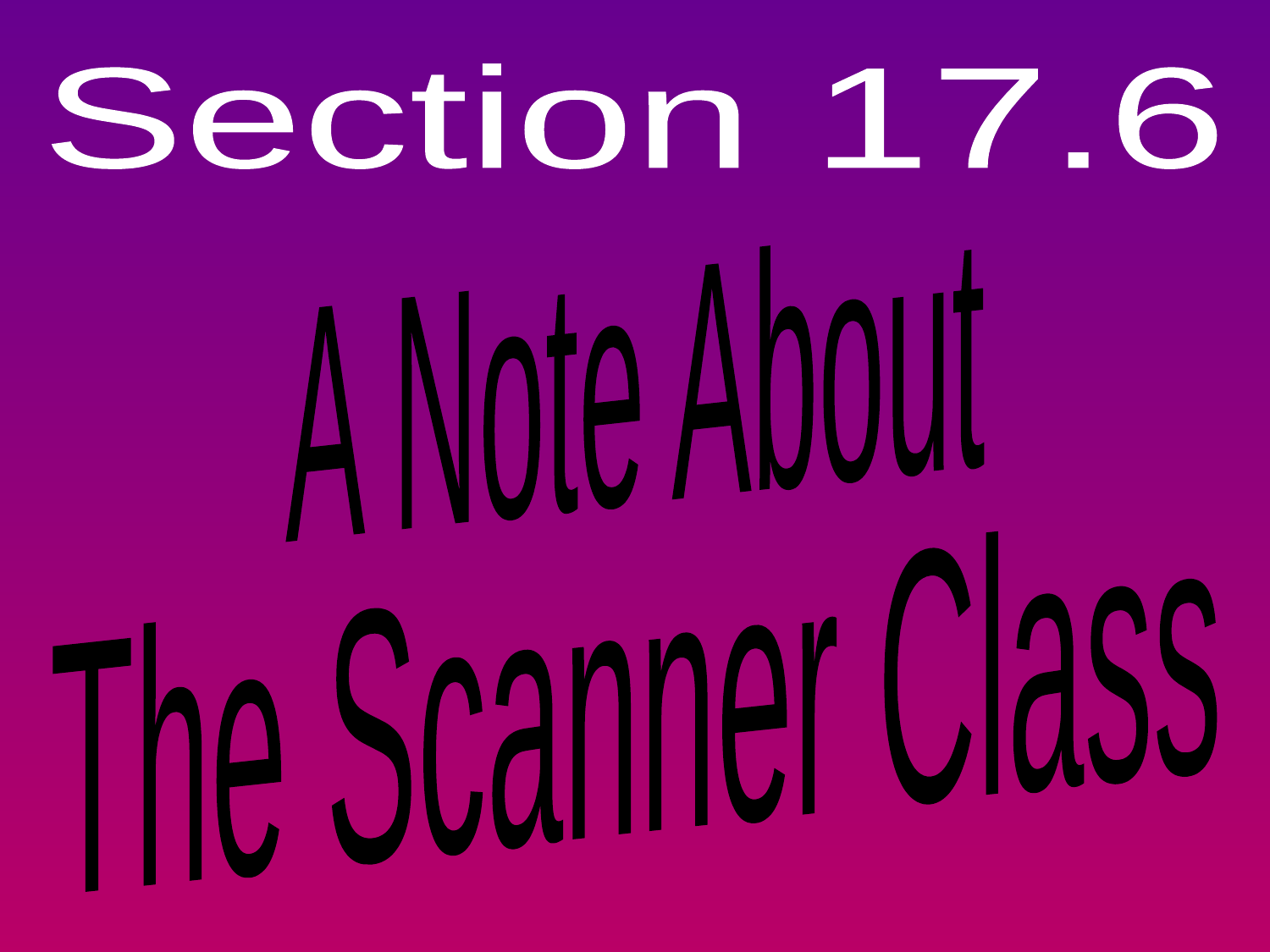

Section 17.6
A Note About
The Scanner Class